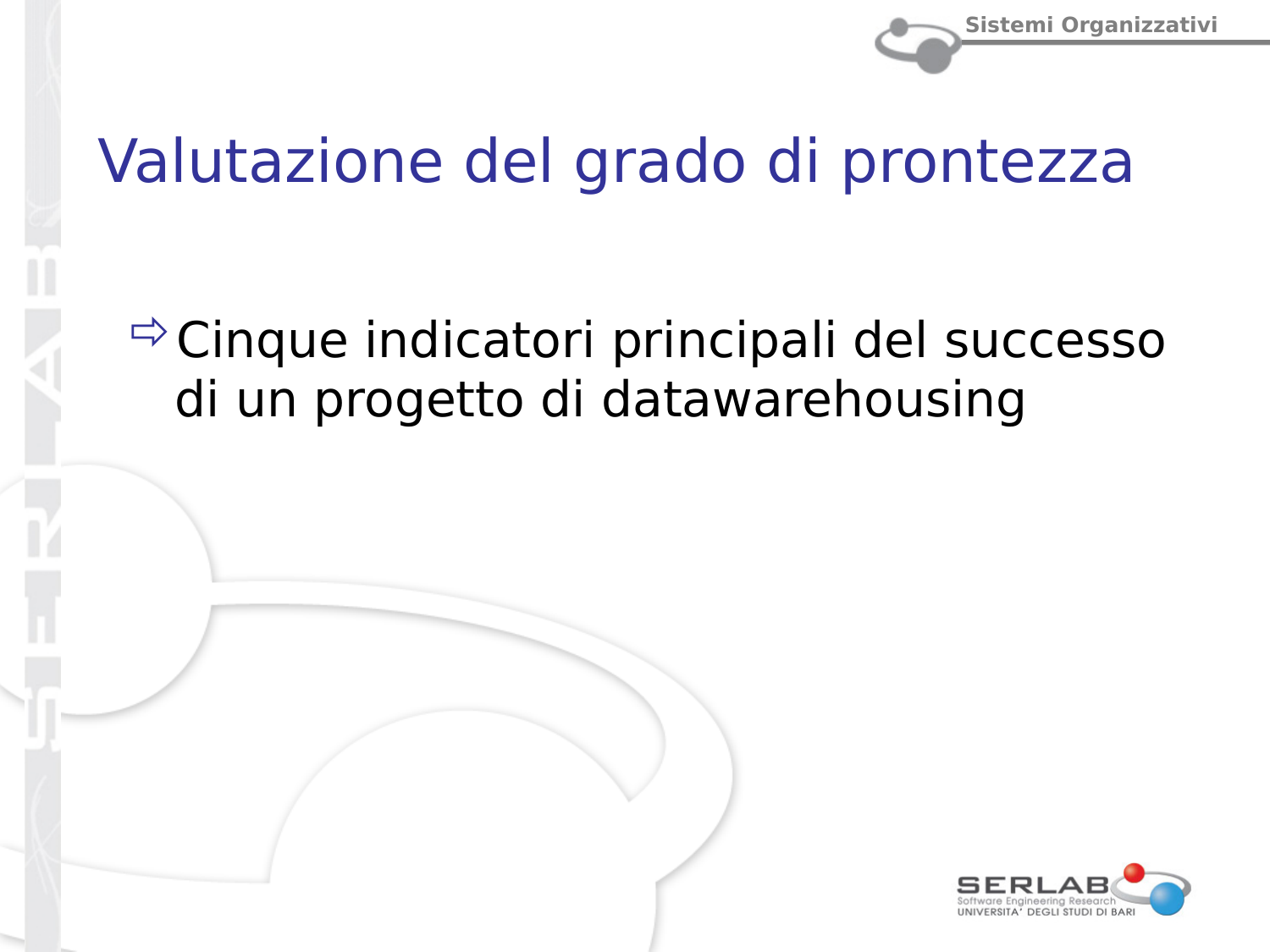

# Valutazione del grado di prontezza

Cinque indicatori principali del successo di un progetto di datawarehousing

Pof. Michele Scalera